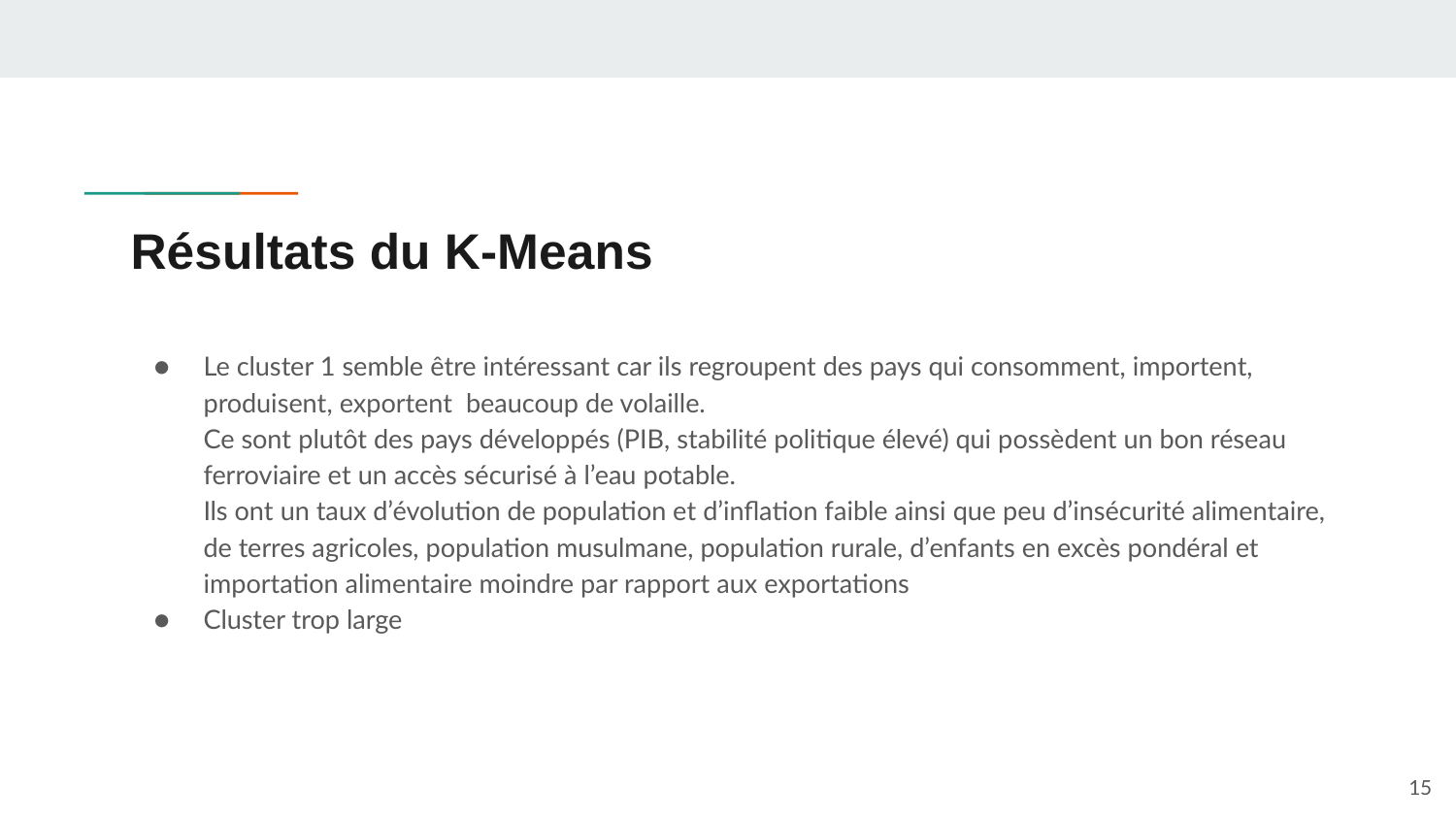

# Résultats du K-Means
Le cluster 1 semble être intéressant car ils regroupent des pays qui consomment, importent, produisent, exportent  beaucoup de volaille.
Ce sont plutôt des pays développés (PIB, stabilité politique élevé) qui possèdent un bon réseau ferroviaire et un accès sécurisé à l’eau potable.
Ils ont un taux d’évolution de population et d’inflation faible ainsi que peu d’insécurité alimentaire, de terres agricoles, population musulmane, population rurale, d’enfants en excès pondéral et importation alimentaire moindre par rapport aux exportations
Cluster trop large
15